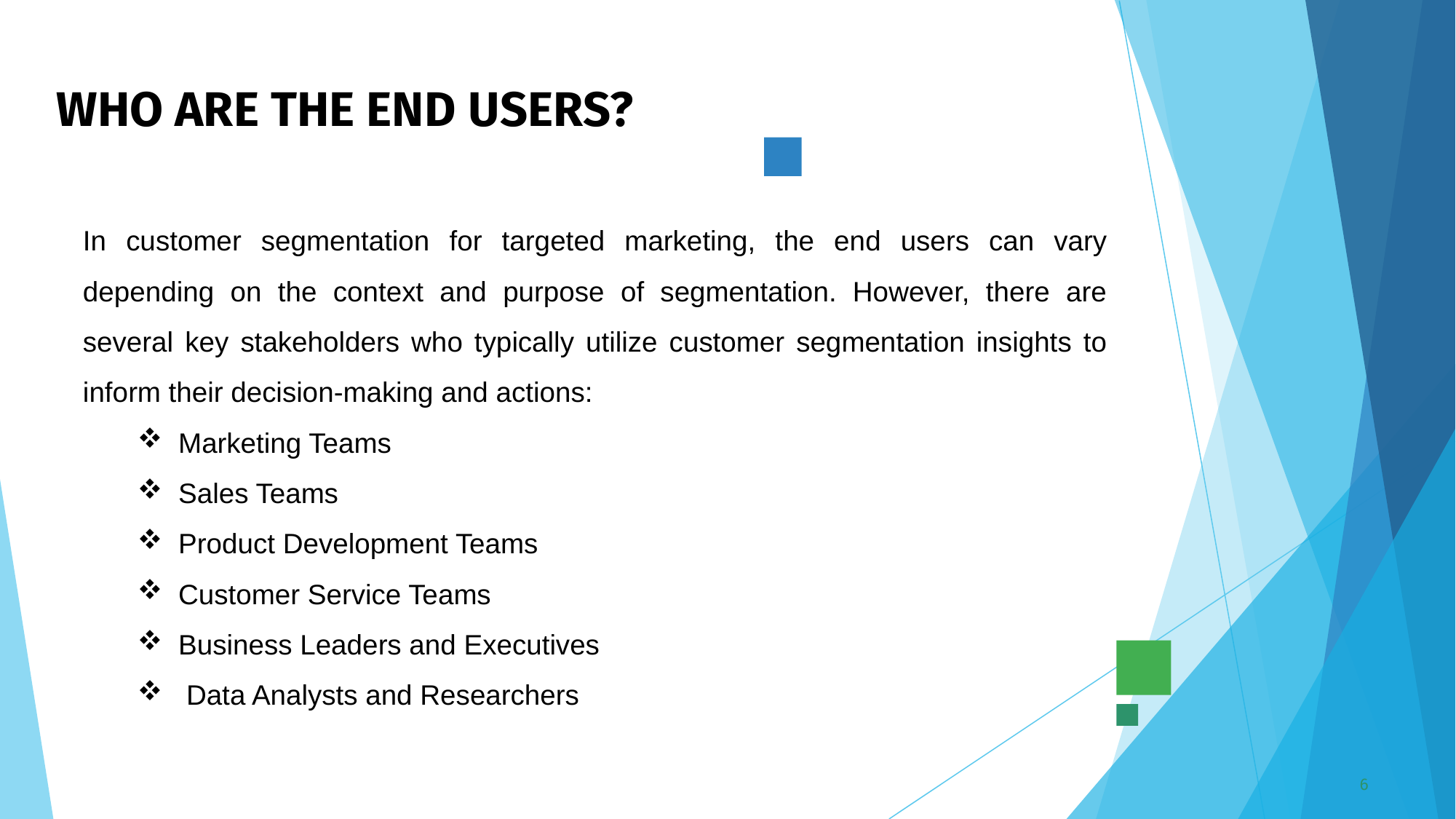

# WHO ARE THE END USERS?

In customer segmentation for targeted marketing, the end users can vary depending on the context and purpose of segmentation. However, there are several key stakeholders who typically utilize customer segmentation insights to inform their decision-making and actions:
Marketing Teams
Sales Teams
Product Development Teams
Customer Service Teams
Business Leaders and Executives
 Data Analysts and Researchers

6